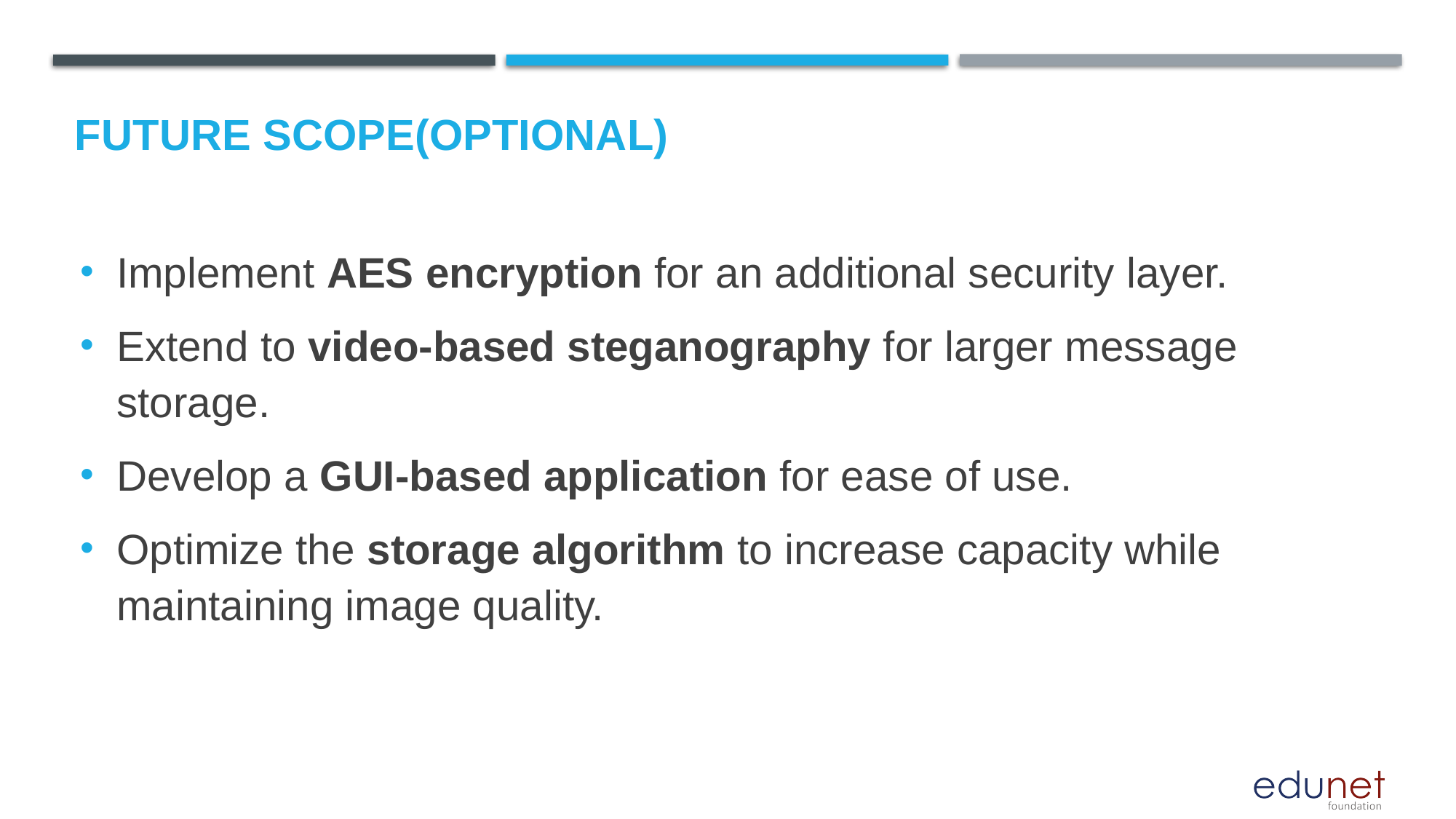

Future scope(optional)
Implement AES encryption for an additional security layer.
Extend to video-based steganography for larger message storage.
Develop a GUI-based application for ease of use.
Optimize the storage algorithm to increase capacity while maintaining image quality.